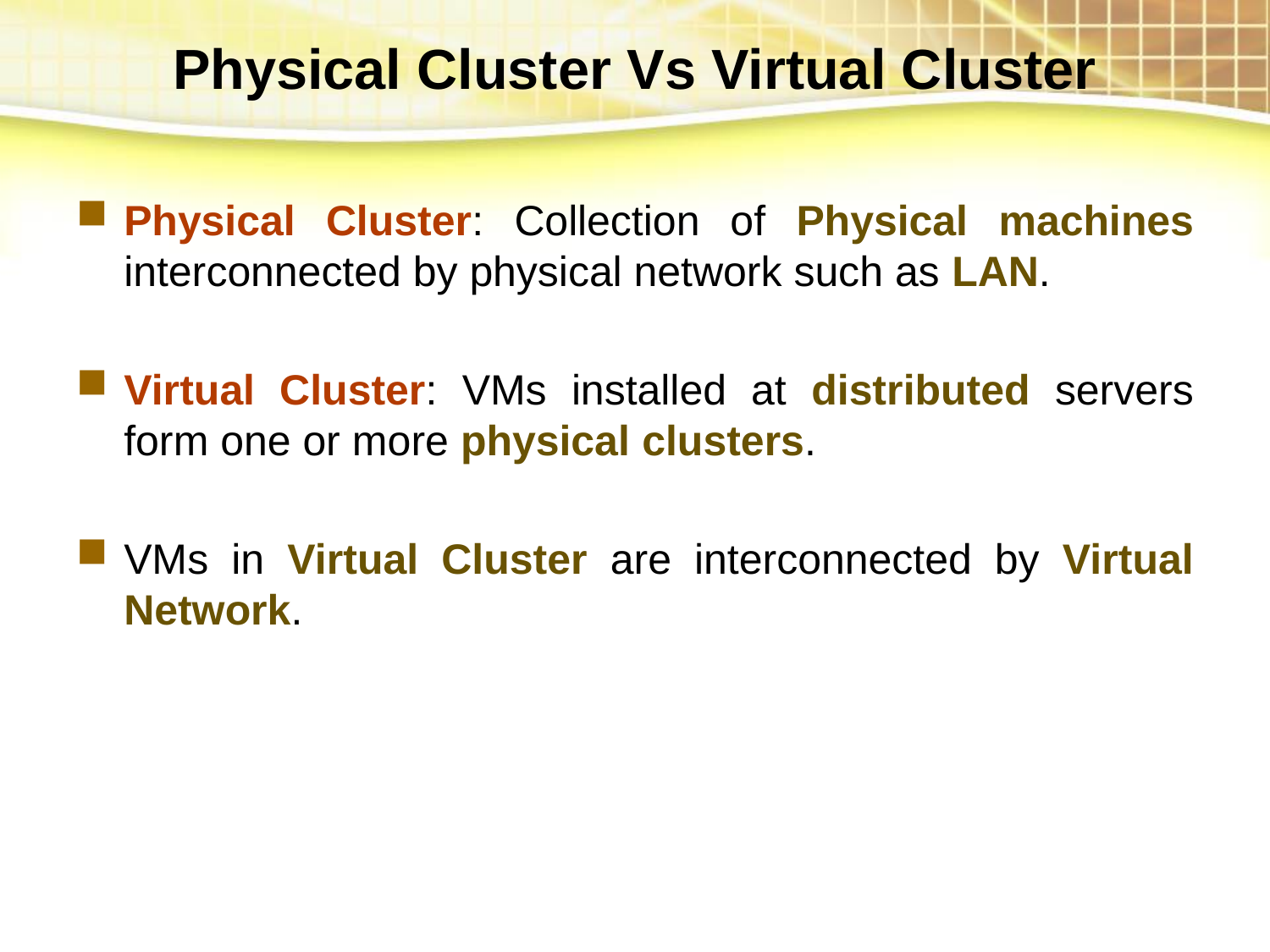

# Physical Cluster Vs Virtual Cluster
Physical Cluster: Collection of Physical machines interconnected by physical network such as LAN.

Virtual Cluster: VMs installed at distributed servers form one or more physical clusters.

VMs in Virtual Cluster are interconnected by Virtual Network.